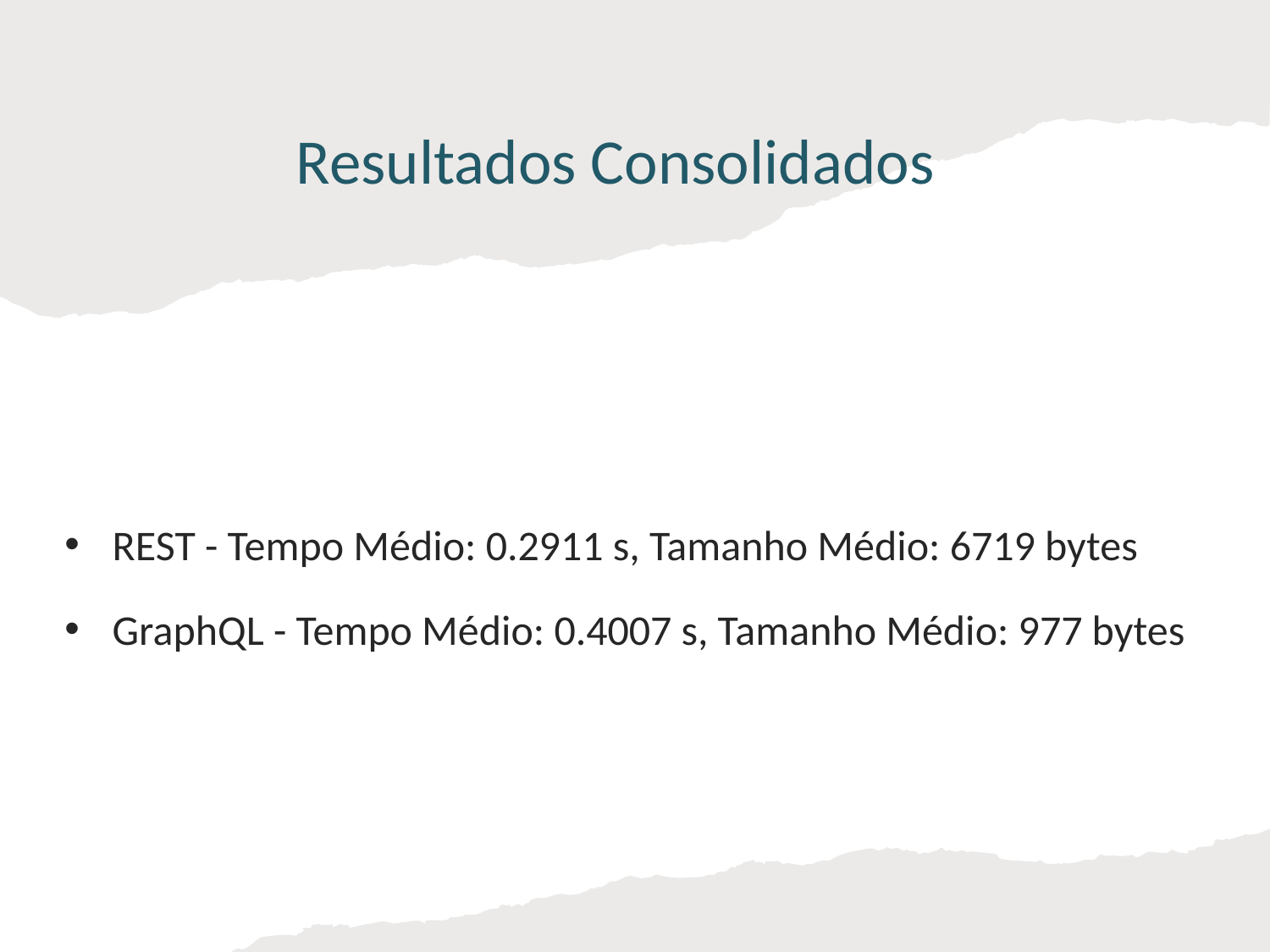

# Resultados Consolidados
REST - Tempo Médio: 0.2911 s, Tamanho Médio: 6719 bytes
GraphQL - Tempo Médio: 0.4007 s, Tamanho Médio: 977 bytes